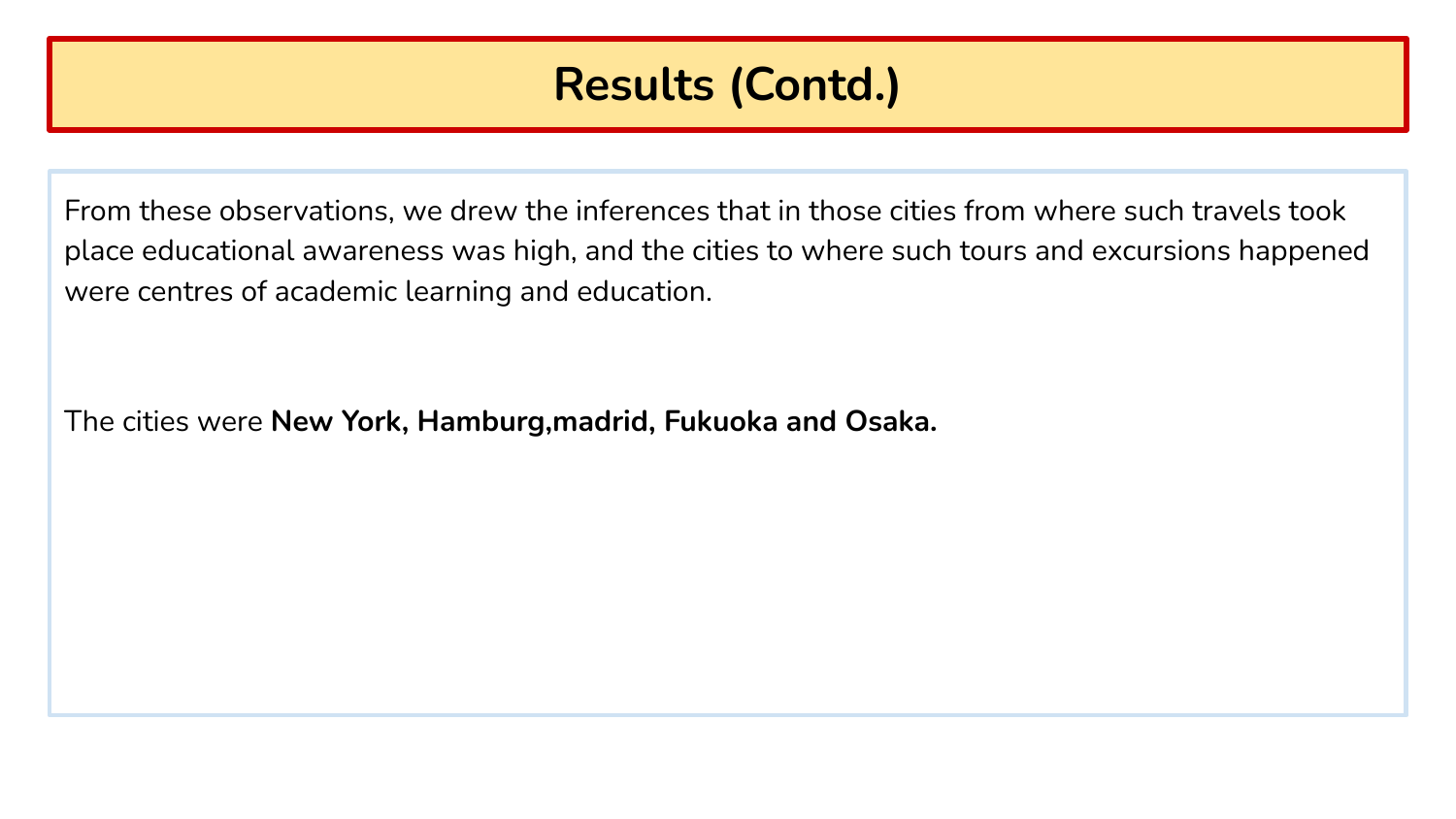

# Results (Contd.)

From these observations, we drew the inferences that in those cities from where such travels took place educational awareness was high, and the cities to where such tours and excursions happened were centres of academic learning and education.

The cities were New York, Hamburg,madrid, Fukuoka and Osaka.